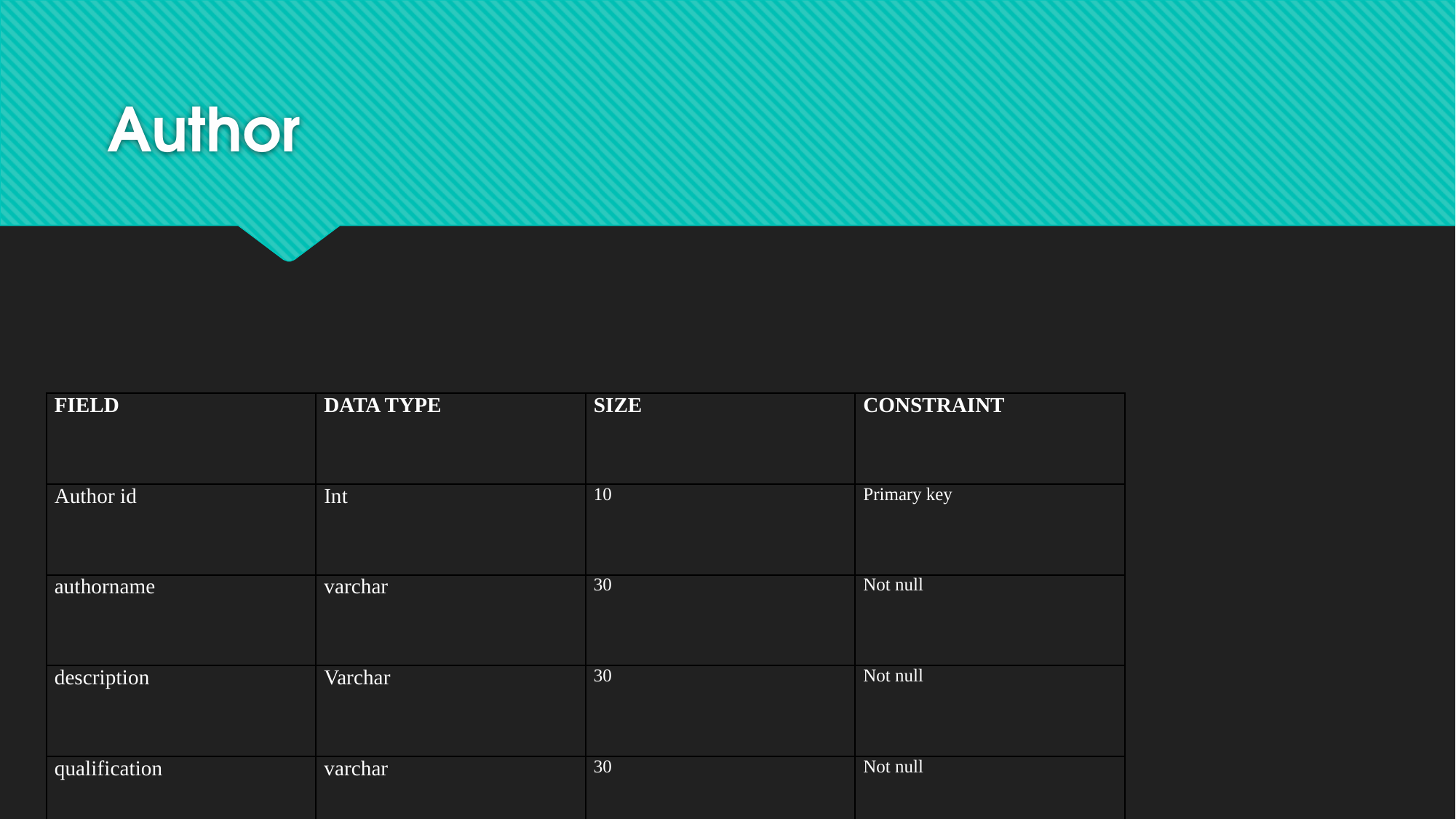

# Author

| FIELD | DATA TYPE | SIZE | CONSTRAINT |
| --- | --- | --- | --- |
| Author id | Int | 10 | Primary key |
| authorname | varchar | 30 | Not null |
| description | Varchar | 30 | Not null |
| qualification | varchar | 30 | Not null |